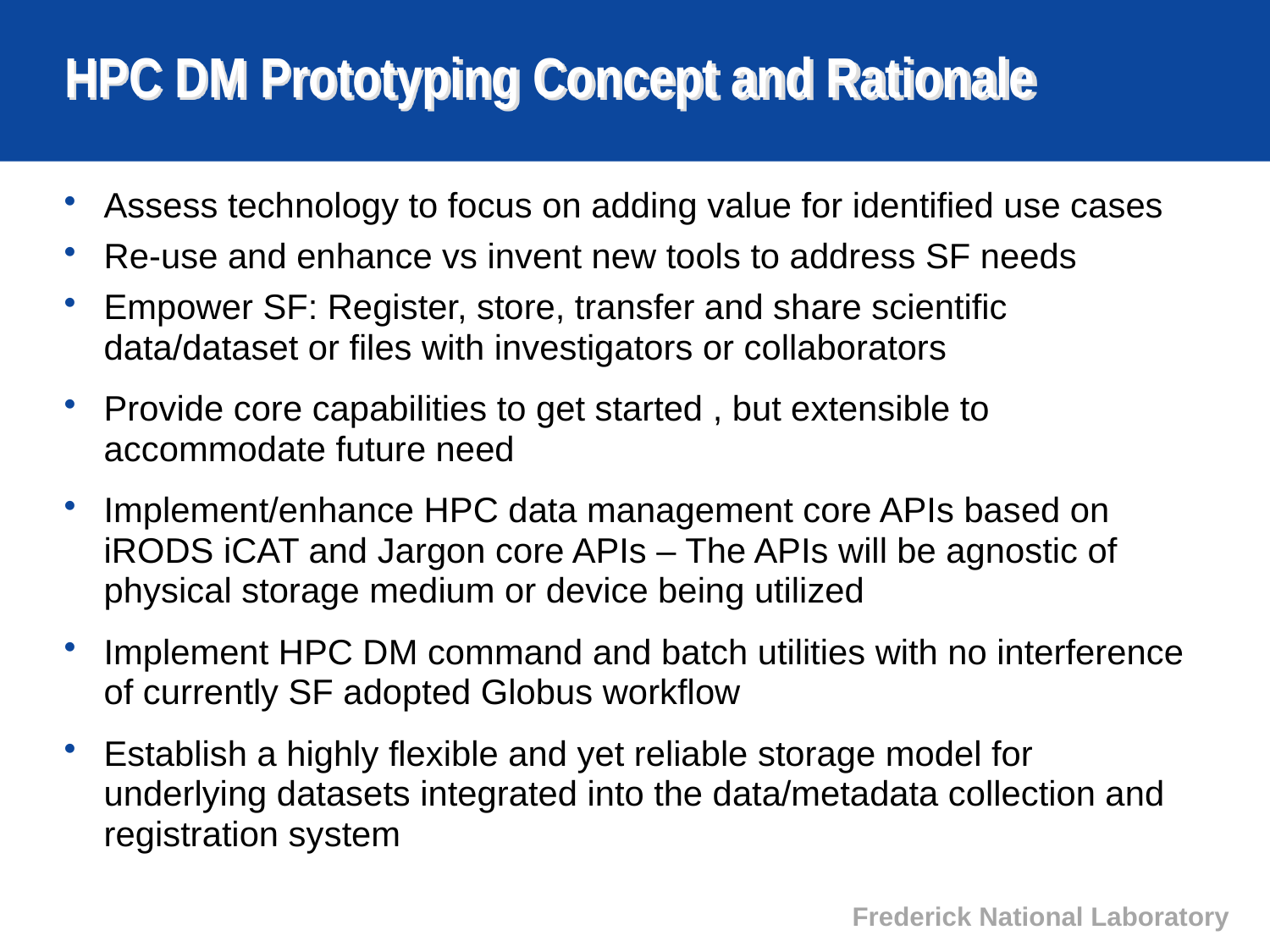

# HPC DM Prototyping Concept and Rationale
Assess technology to focus on adding value for identified use cases
Re-use and enhance vs invent new tools to address SF needs
Empower SF: Register, store, transfer and share scientific data/dataset or files with investigators or collaborators
Provide core capabilities to get started , but extensible to accommodate future need
Implement/enhance HPC data management core APIs based on iRODS iCAT and Jargon core APIs – The APIs will be agnostic of physical storage medium or device being utilized
Implement HPC DM command and batch utilities with no interference of currently SF adopted Globus workflow
Establish a highly flexible and yet reliable storage model for underlying datasets integrated into the data/metadata collection and registration system